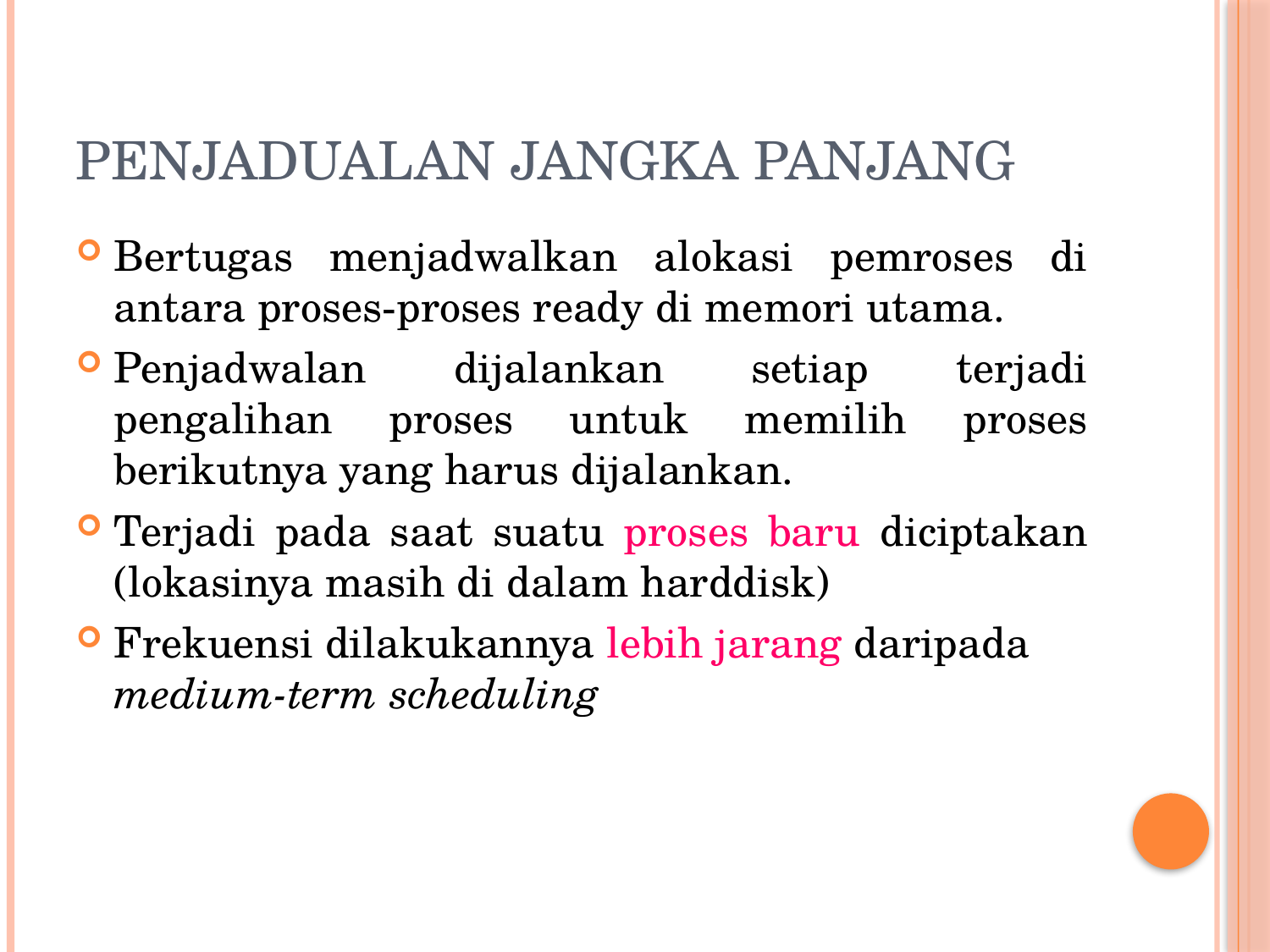

# Penjadualan Jangka Panjang
Bertugas menjadwalkan alokasi pemroses di antara proses-proses ready di memori utama.
Penjadwalan dijalankan setiap terjadi pengalihan proses untuk memilih proses berikutnya yang harus dijalankan.
Terjadi pada saat suatu proses baru diciptakan (lokasinya masih di dalam harddisk)
Frekuensi dilakukannya lebih jarang daripada medium-term scheduling